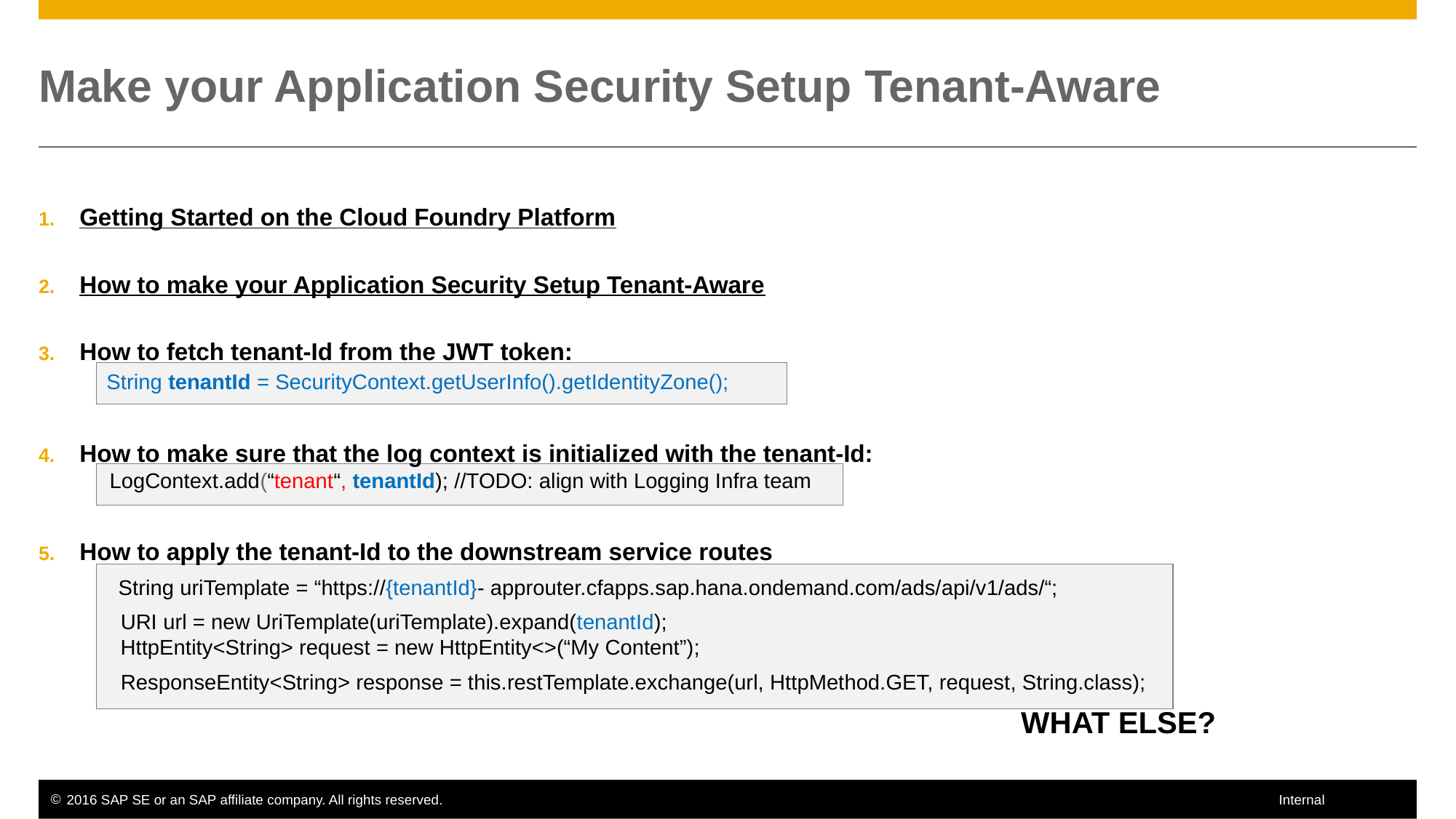

# Make your Application Security Setup Tenant-Aware
Getting Started on the Cloud Foundry Platform
How to make your Application Security Setup Tenant-Aware
How to fetch tenant-Id from the JWT token:
    String tenantId = SecurityContext.getUserInfo().getIdentityZone();

How to make sure that the log context is initialized with the tenant-Id:
     LogContext.add(“tenant“, tenantId); //TODO: align with Logging Infra team

How to apply the tenant-Id to the downstream service routes
         String uriTemplate = “https://{tenantId}- approuter.cfapps.sap.hana.ondemand.com/ads/api/v1/ads/“;
        URI url = new UriTemplate(uriTemplate).expand(tenantId);
        HttpEntity<String> request = new HttpEntity<>(“My Content”);
        ResponseEntity<String> response = this.restTemplate.exchange(url, HttpMethod.GET, request, String.class);
									WHAT ELSE?